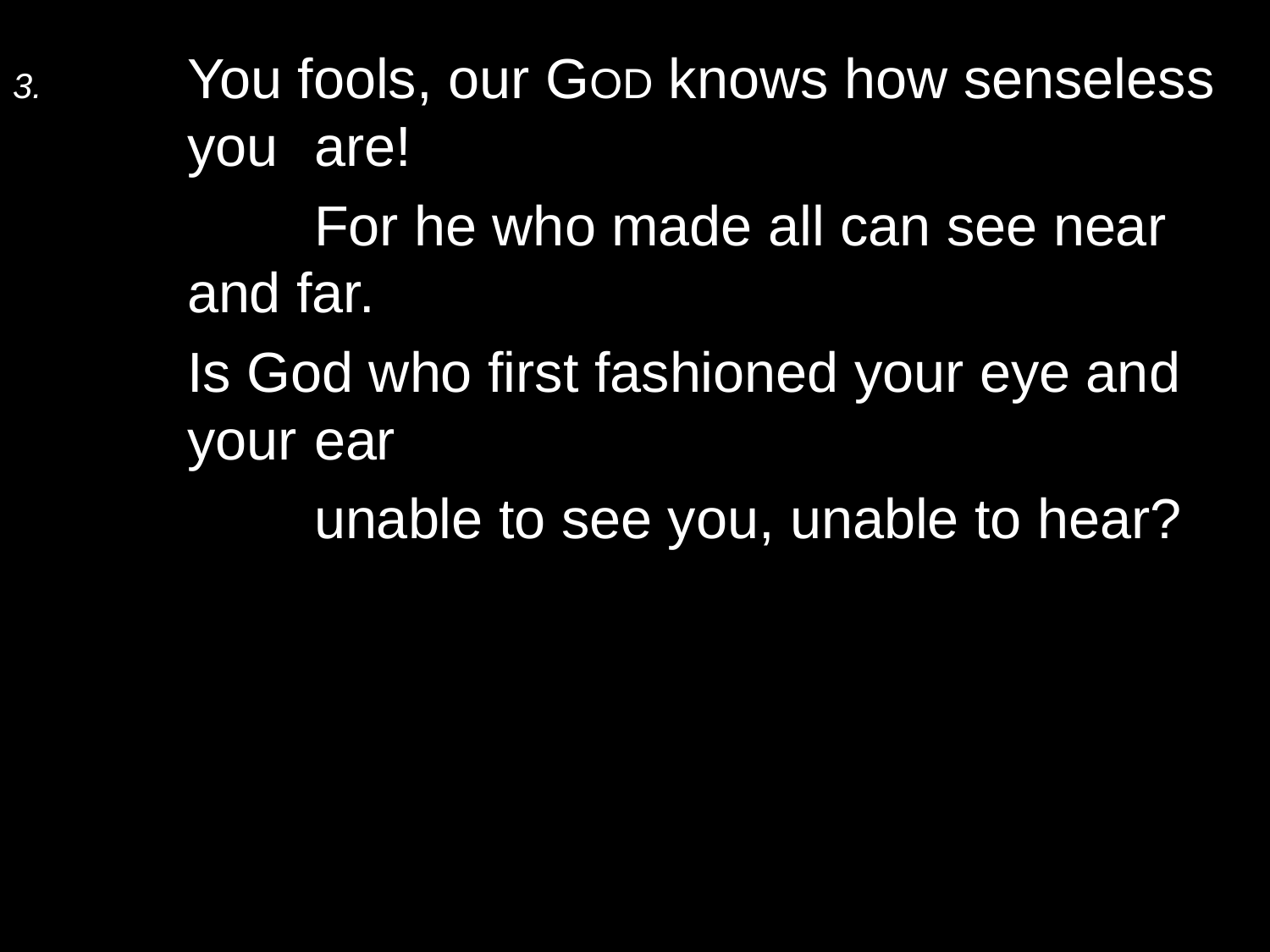

3.	You fools, our God knows how senseless you 	are!
		For he who made all can see near and far.
	Is God who first fashioned your eye and your 	ear
		unable to see you, unable to hear?